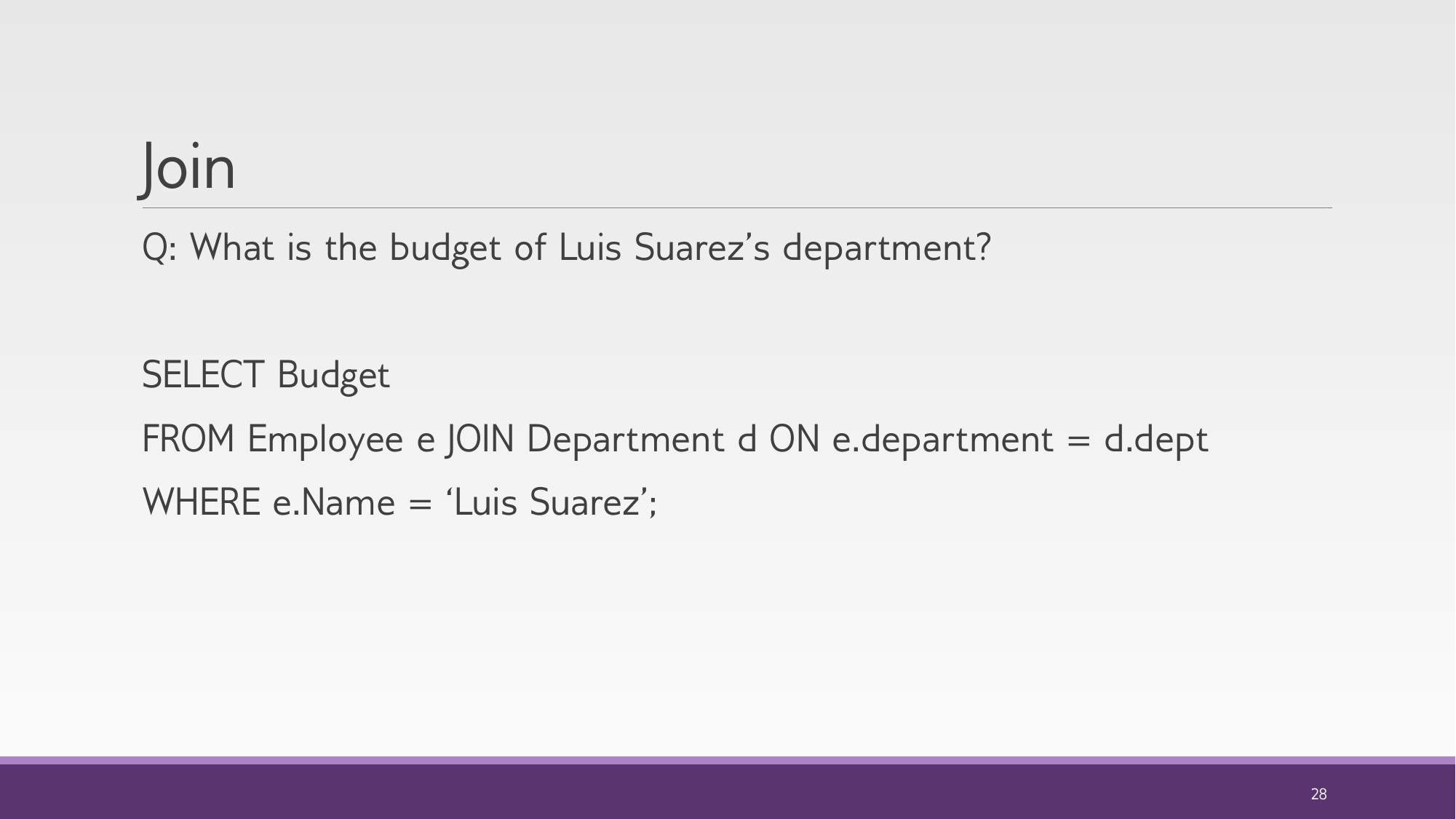

# Join
Q: What is the budget of Luis Suarez’s department?

SELECT Budget
FROM Employee e JOIN Department d ON e.department = d.dept
WHERE e.Name = ‘Luis Suarez’;
28